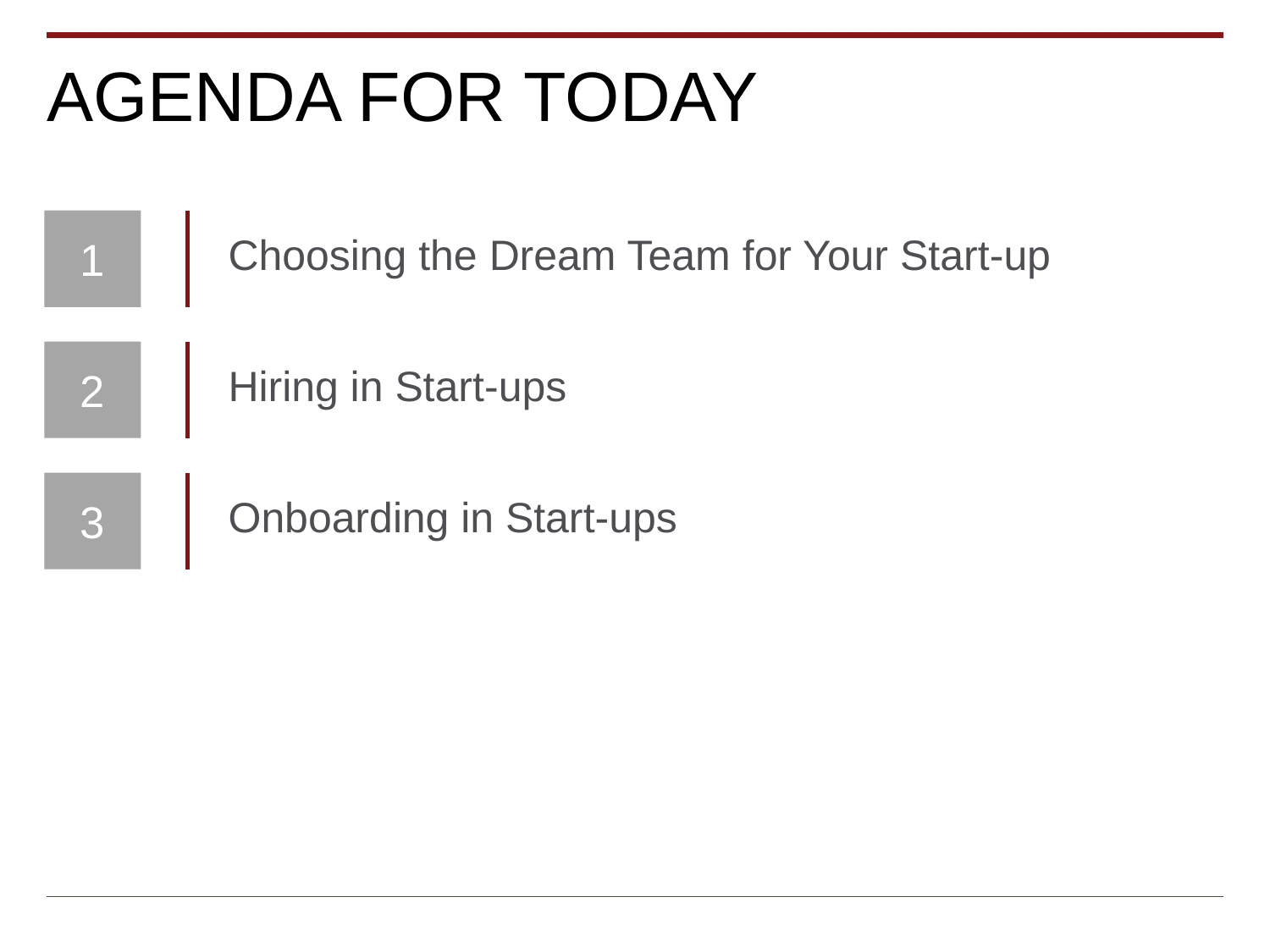

# Agenda for Today
1
Choosing the Dream Team for Your Start-up
2
Hiring in Start-ups
3
Onboarding in Start-ups